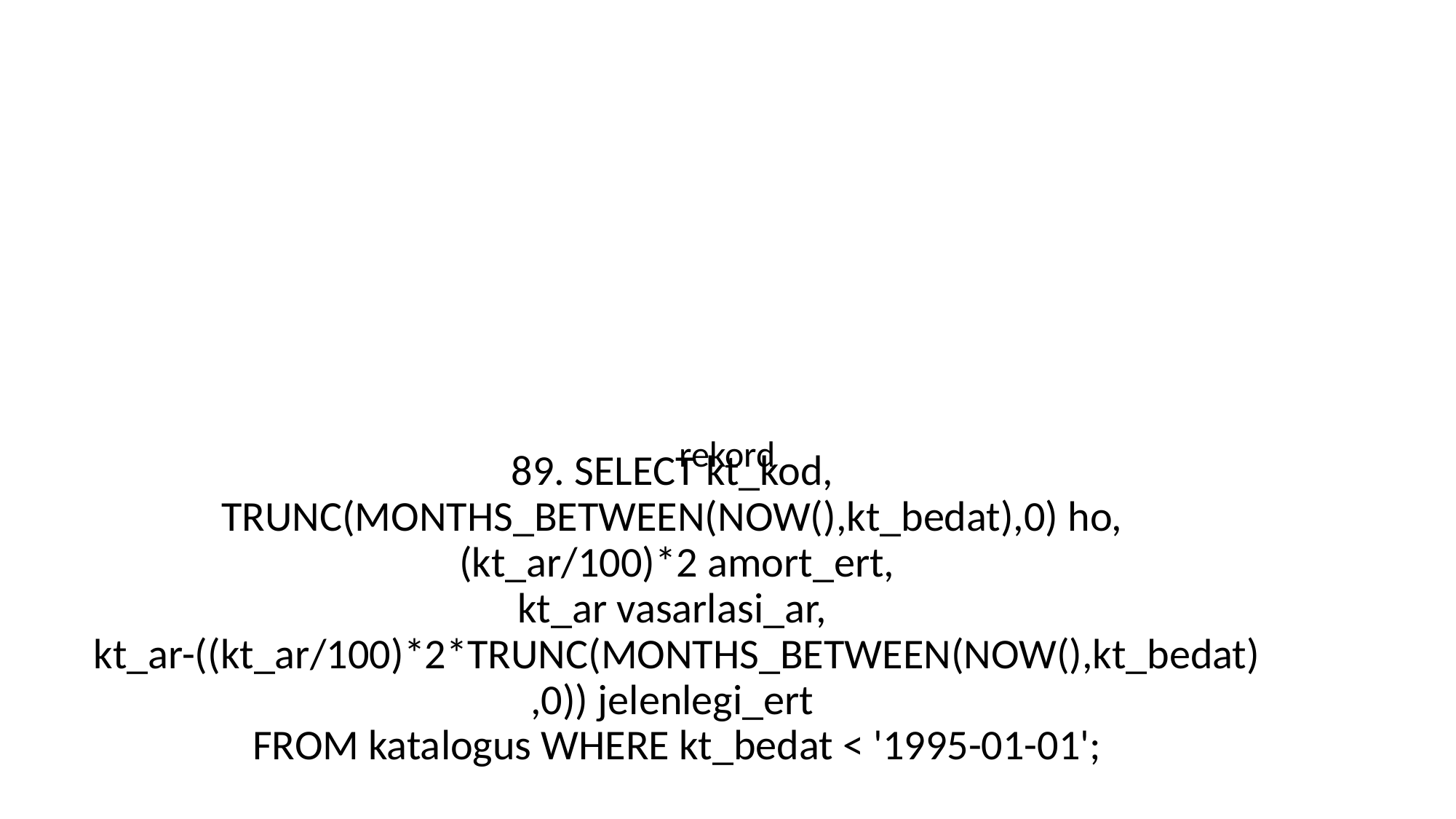

# 89. SELECT kt_kod, TRUNC(MONTHS_BETWEEN(NOW(),kt_bedat),0) ho, (kt_ar/100)*2 amort_ert, kt_ar vasarlasi_ar, kt_ar-((kt_ar/100)*2*TRUNC(MONTHS_BETWEEN(NOW(),kt_bedat),0)) jelenlegi_ert FROM katalogus WHERE kt_bedat < '1995-01-01';
rekord